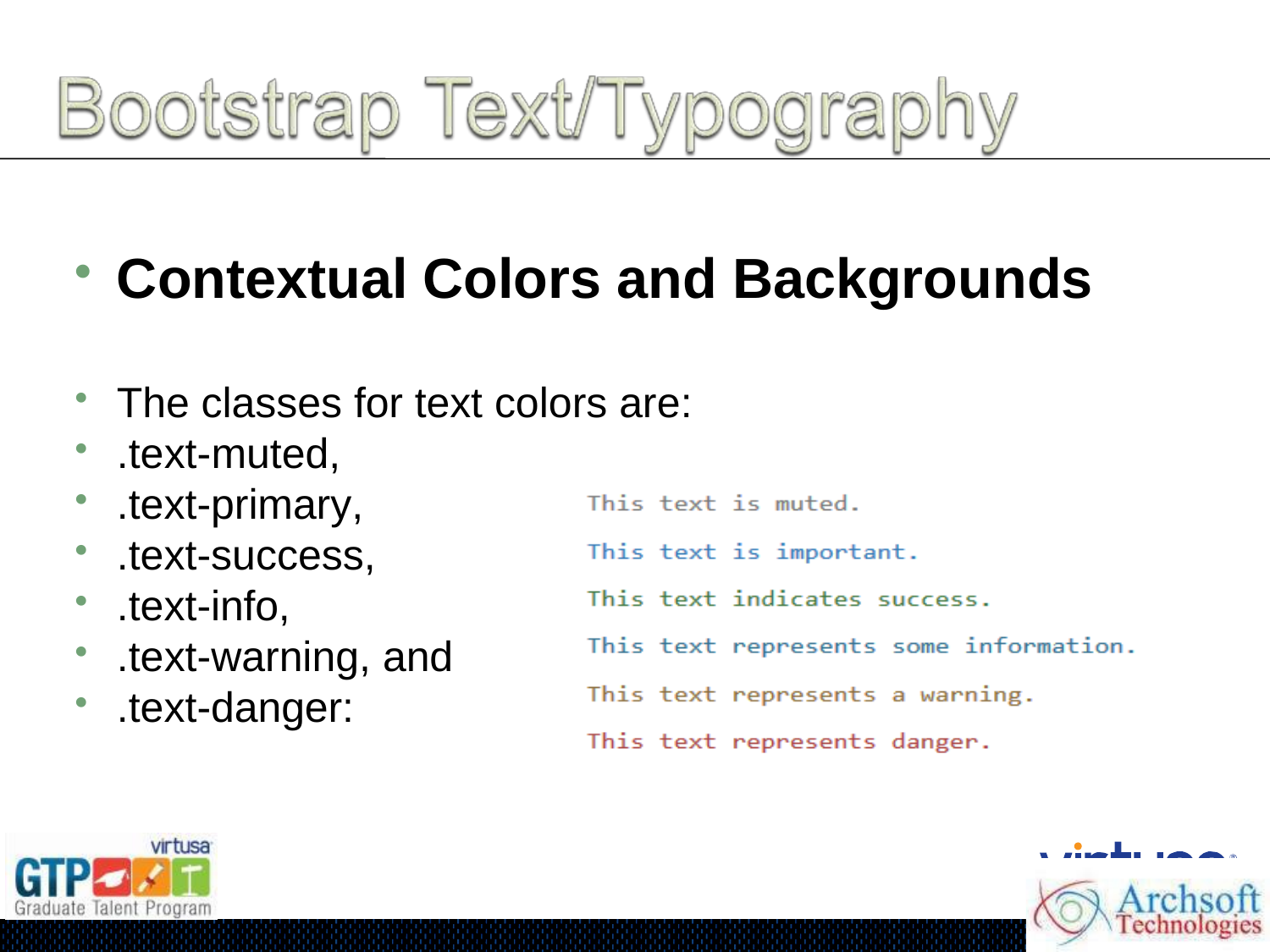

Contextual Colors and Backgrounds
The classes for text colors are:
.text-muted,
.text-primary,
.text-success,
.text-info,
.text-warning, and
.text-danger: